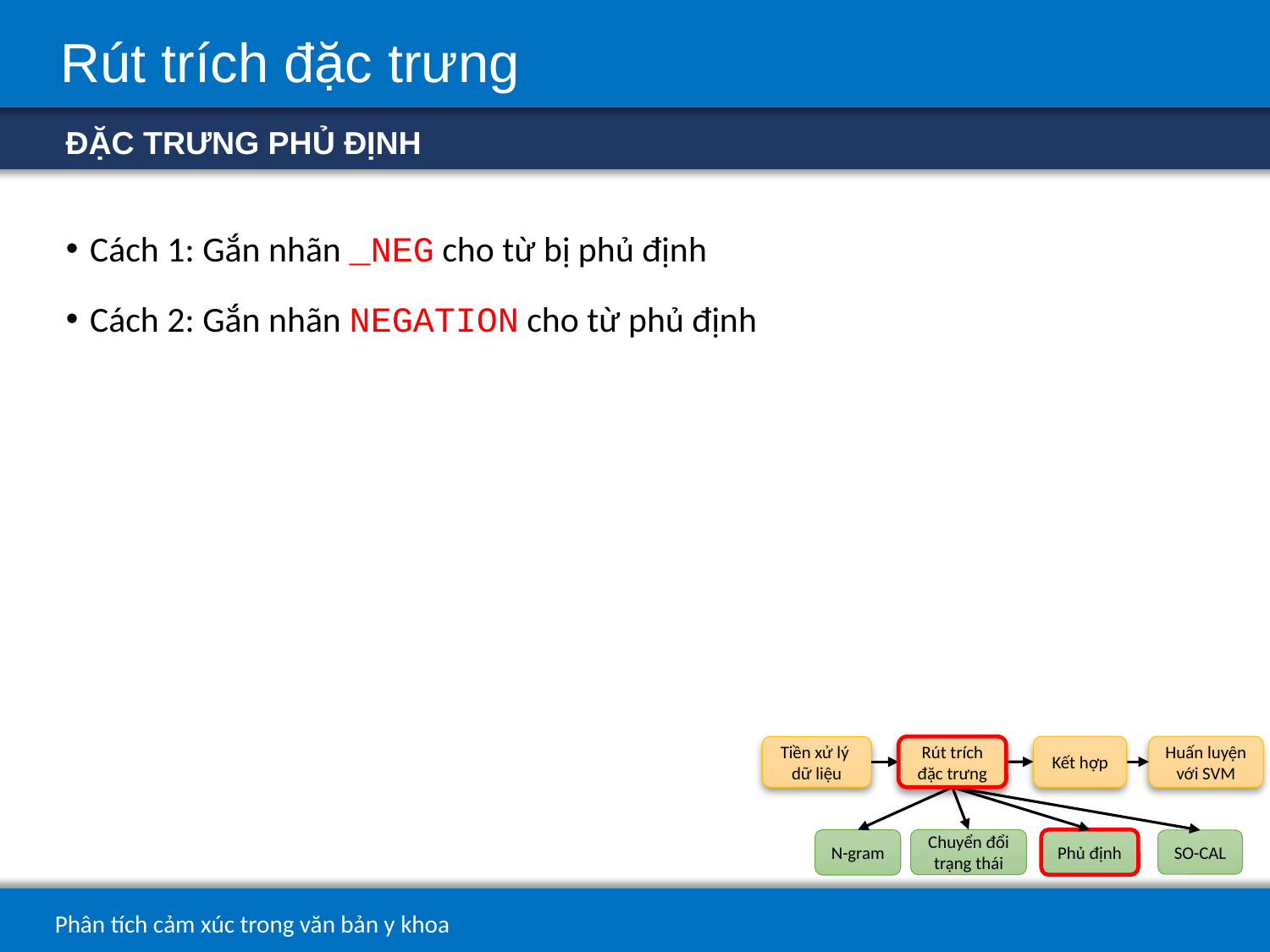

# Rút trích đặc trưng

ĐẶC TRƯNG PHỦ ĐỊNH
Cách 1: Gắn nhãn _NEG cho từ bị phủ định
“Patients subjectively reported significantly greater relief from symptoms with Debacterol than with Kenalog-in-Orabase or no treatment.”

“Patients subjectively reported significantly greater relief from symptoms with Debacterol than with Kenalog-in-Orabase or no treatment_NEG.”
Cách 2: Gắn nhãn NEGATION cho từ phủ định

Cách 1: Gắn nhãn _NEG cho từ bị phủ định
Cách 2: Gắn nhãn NEGATION cho từ phủ định
“Patients subjectively reported significantly greater relief from symptoms with Debacterol than with Kenalog-in-Orabase or no treatment.”

“Patients subjectively reported significantly greater relief from symptoms with Debacterol than with Kenalog-in-Orabase or NEGATION treatment.”

Cách 1: Gắn nhãn _NEG cho từ bị phủ định
Cách 2: Gắn nhãn NEGATION cho từ phủ định

Kết hợp
Rút trích đặc trưng
Phủ định
Chuyển đổi trạng thái
N-gram
SO-CAL
Huấn luyện với SVM
Tiền xử lý
dữ liệu

14
Phân tích cảm xúc trong văn bản y khoa